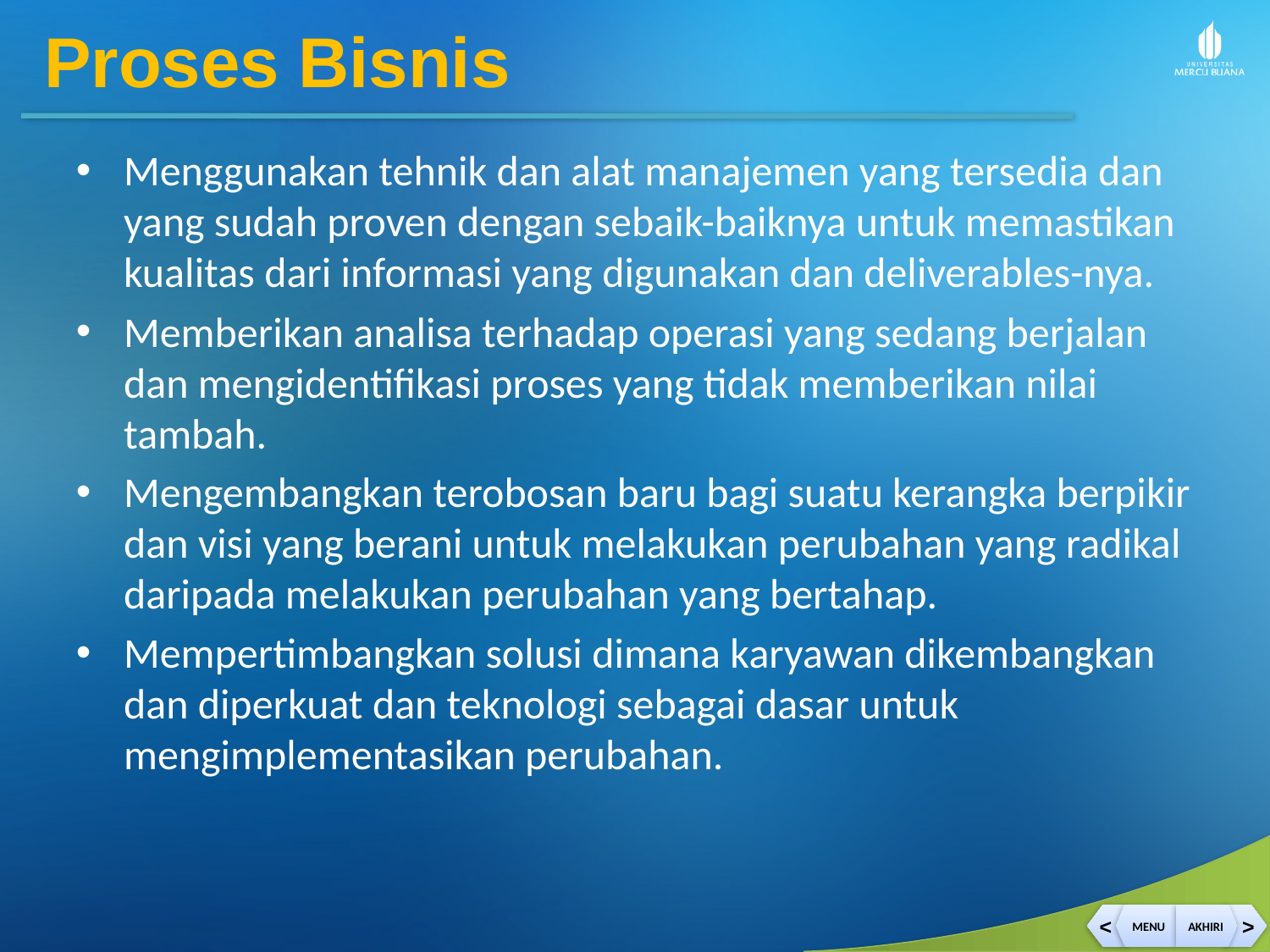

Proses Bisnis
Menggunakan tehnik dan alat manajemen yang tersedia dan yang sudah proven dengan sebaik-baiknya untuk memastikan kualitas dari informasi yang digunakan dan deliverables-nya.
Memberikan analisa terhadap operasi yang sedang berjalan dan mengidentifikasi proses yang tidak memberikan nilai tambah.
Mengembangkan terobosan baru bagi suatu kerangka berpikir dan visi yang berani untuk melakukan perubahan yang radikal daripada melakukan perubahan yang bertahap.
Mempertimbangkan solusi dimana karyawan dikembangkan dan diperkuat dan teknologi sebagai dasar untuk mengimplementasikan perubahan.